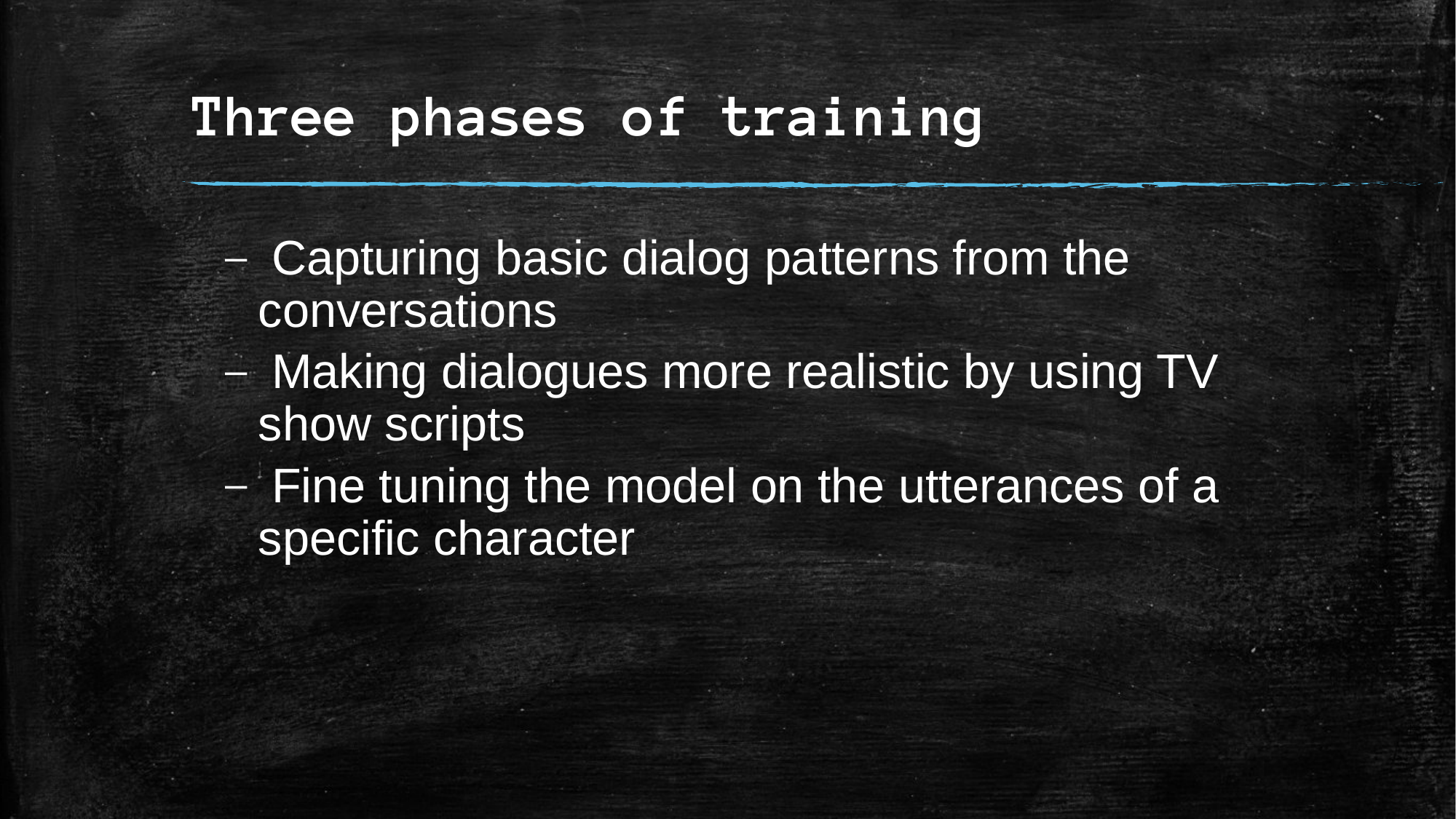

# Three phases of training
 Capturing basic dialog patterns from the conversations
 Making dialogues more realistic by using TV show scripts
 Fine tuning the model on the utterances of a specific character